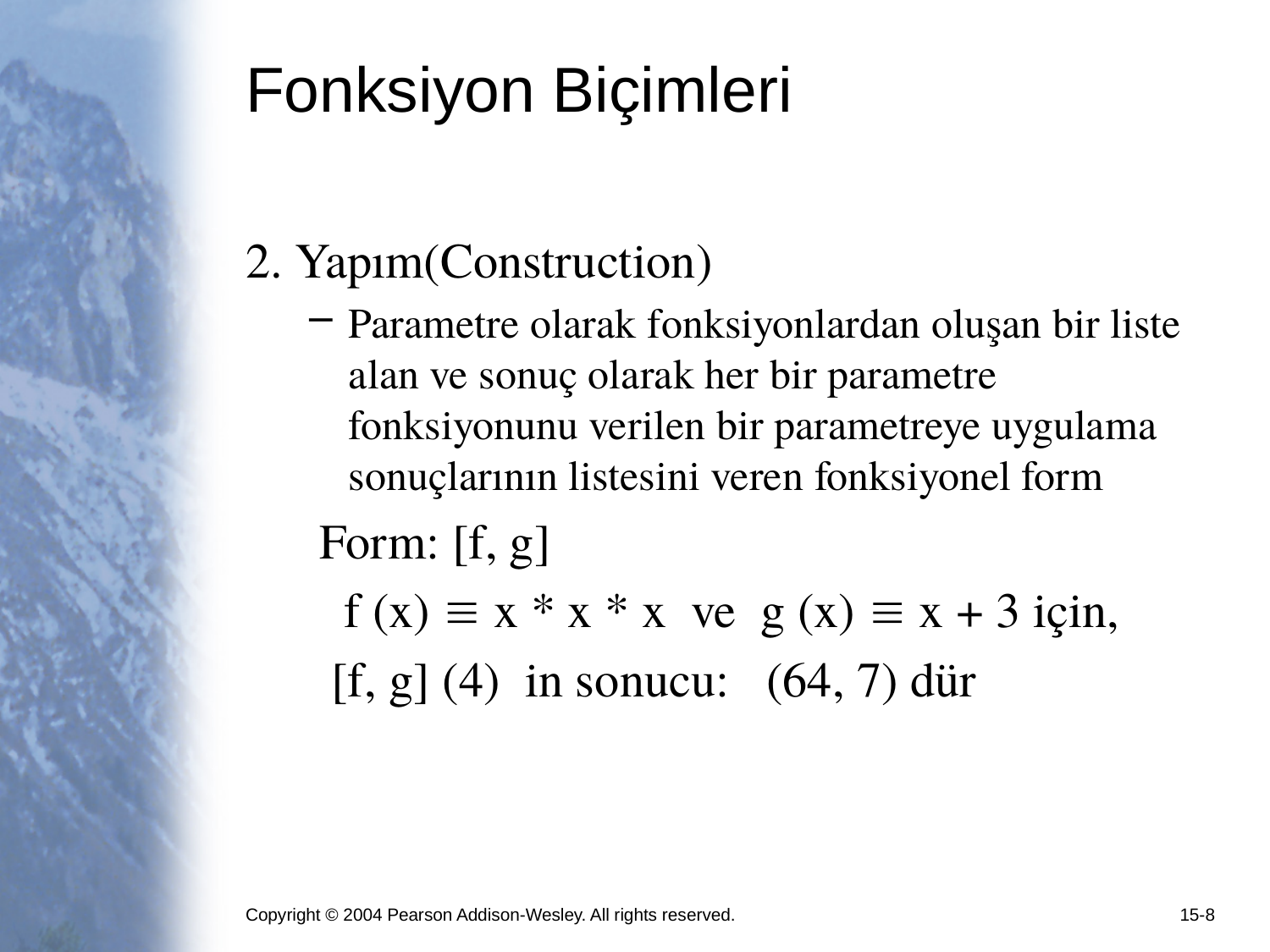

# Fonksiyon Biçimleri
2. Yapım(Construction)
Parametre olarak fonksiyonlardan oluşan bir liste alan ve sonuç olarak her bir parametre fonksiyonunu verilen bir parametreye uygulama sonuçlarının listesini veren fonksiyonel form
      Form: [f, g]
        f (x) ≡ x * x * x  ve  g (x) ≡ x + 3 için,
       [f, g] (4)  in sonucu:   (64, 7) dür
Copyright © 2004 Pearson Addison-Wesley. All rights reserved.
15-8